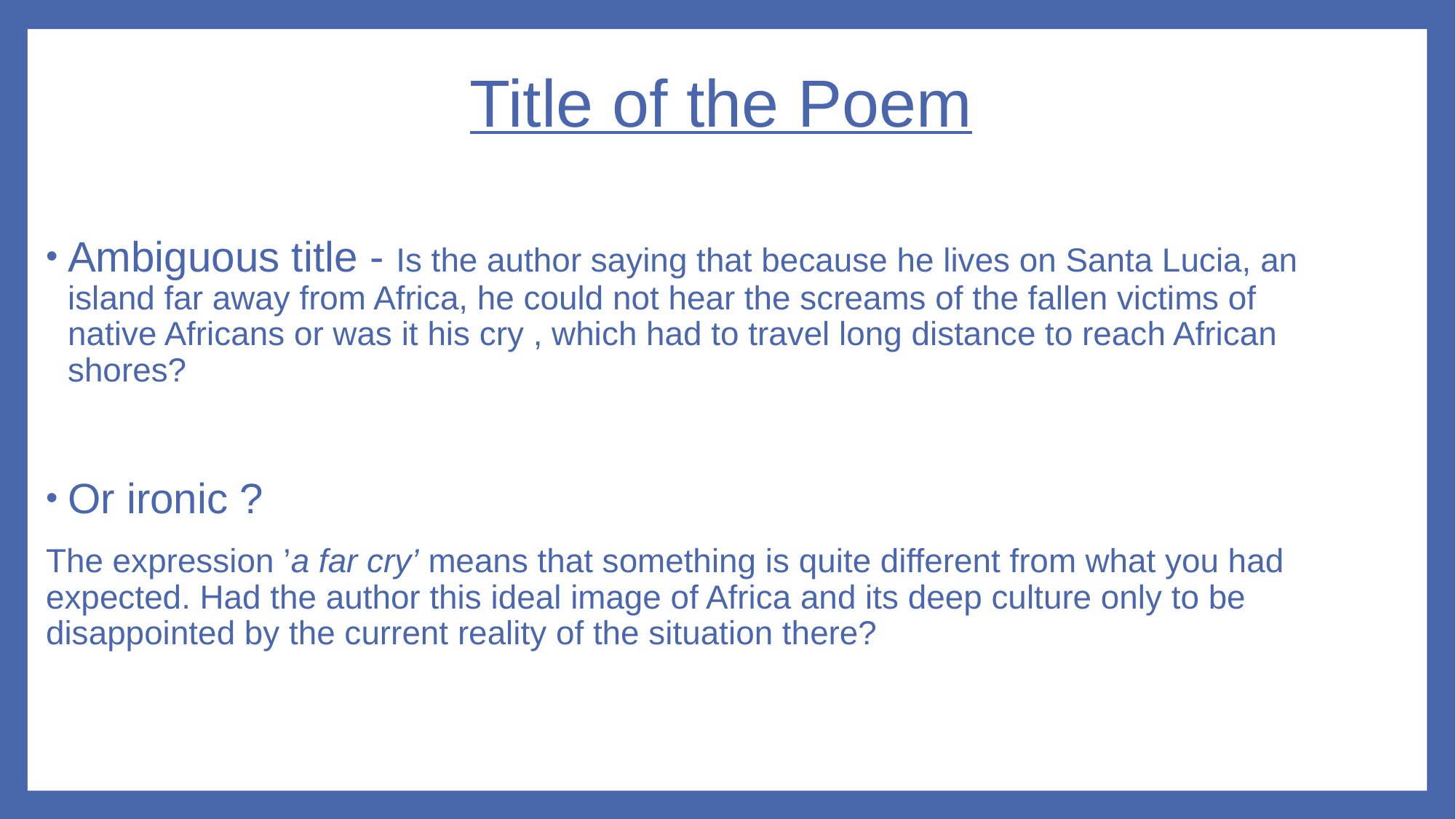

# Title of the Poem

Ambiguous title - Is the author saying that because he lives on Santa Lucia, an island far away from Africa, he could not hear the screams of the fallen victims of native Africans or was it his cry , which had to travel long distance to reach African shores?

Or ironic ?
The expression ’a far cry’ means that something is quite different from what you had expected. Had the author this ideal image of Africa and its deep culture only to be disappointed by the current reality of the situation there?